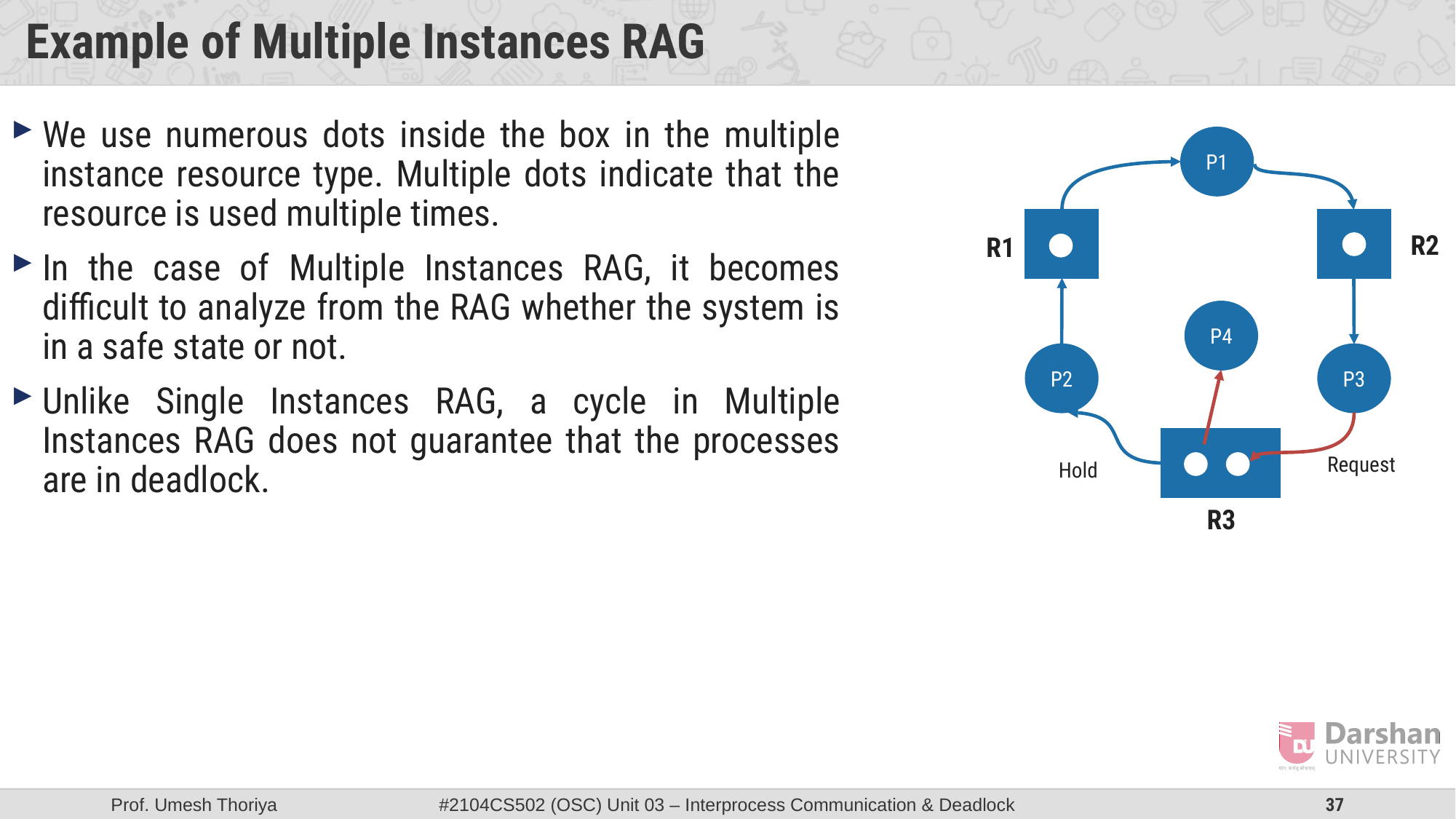

# Example of Multiple Instances RAG
We use numerous dots inside the box in the multiple instance resource type. Multiple dots indicate that the resource is used multiple times.
In the case of Multiple Instances RAG, it becomes difficult to analyze from the RAG whether the system is in a safe state or not.
Unlike Single Instances RAG, a cycle in Multiple Instances RAG does not guarantee that the processes are in deadlock.

P1

R2
R1

P4
P2
P3

Request
Hold

R3